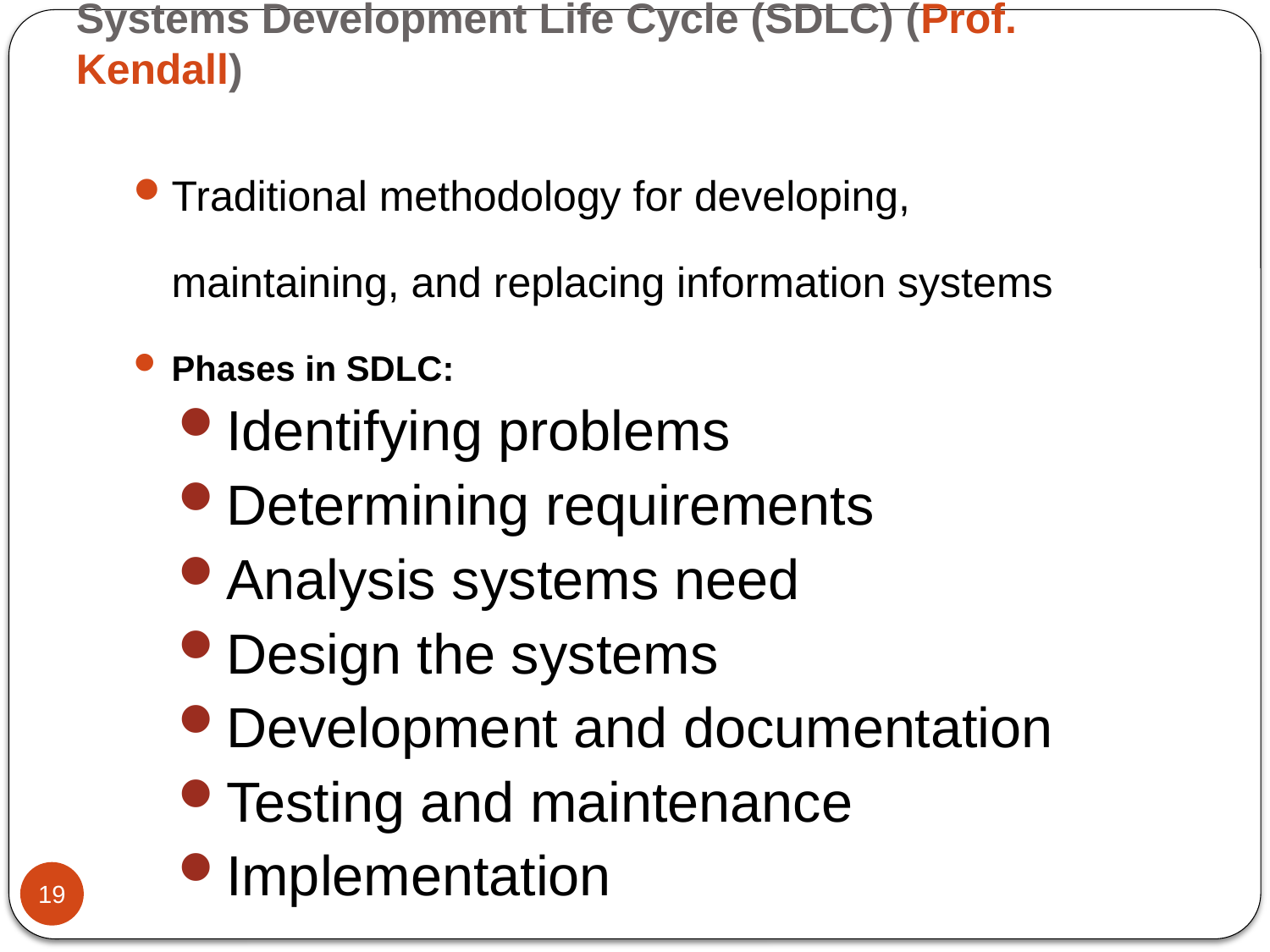

# Systems Development Life Cycle (SDLC) (Prof. Kendall)
Traditional methodology for developing, maintaining, and replacing information systems
Phases in SDLC:
Identifying problems
Determining requirements
Analysis systems need
Design the systems
Development and documentation
Testing and maintenance
Implementation
19